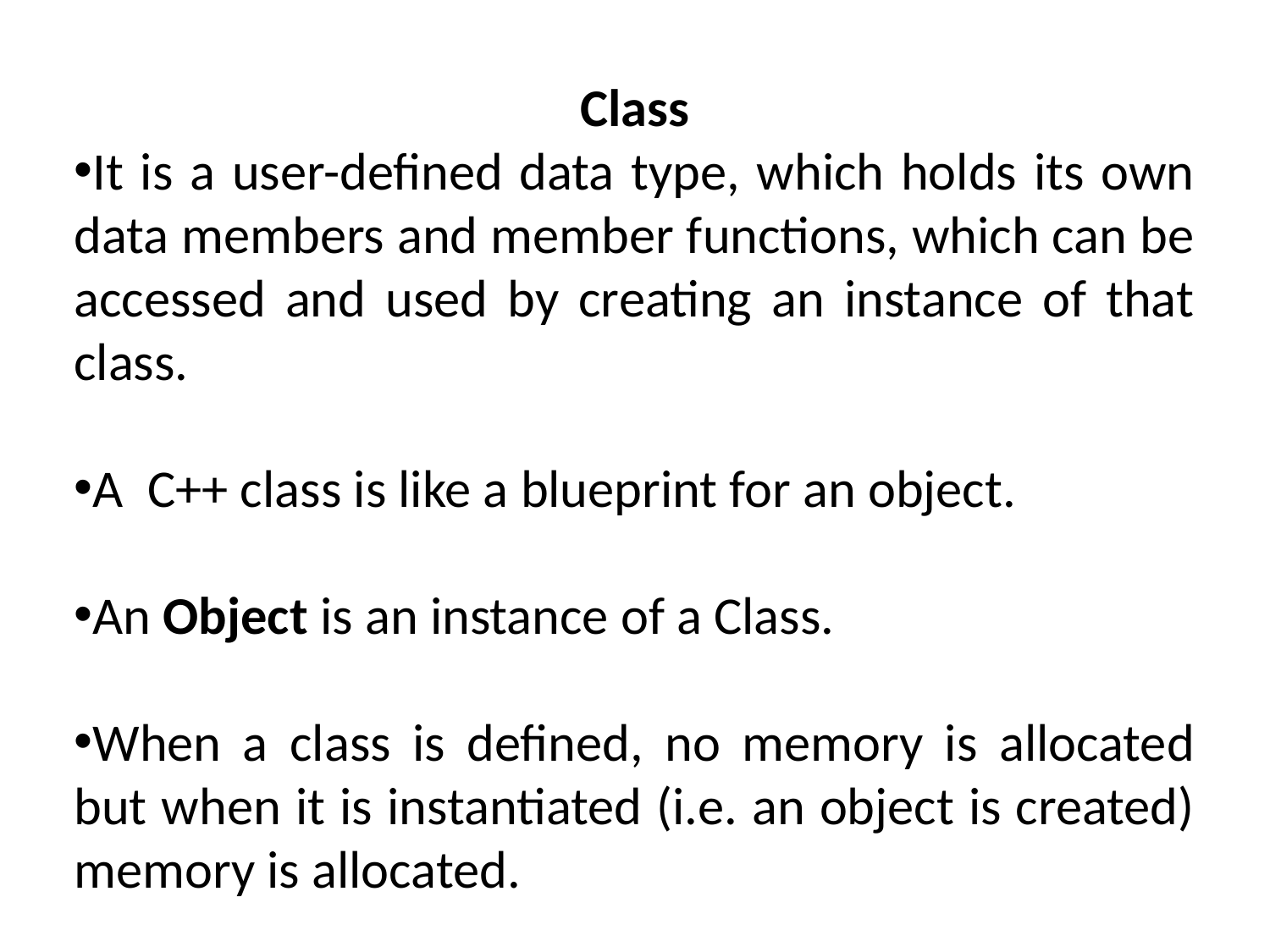

Class
It is a user-defined data type, which holds its own data members and member functions, which can be accessed and used by creating an instance of that class.

A  C++ class is like a blueprint for an object.

An Object is an instance of a Class.

When a class is defined, no memory is allocated but when it is instantiated (i.e. an object is created) memory is allocated.